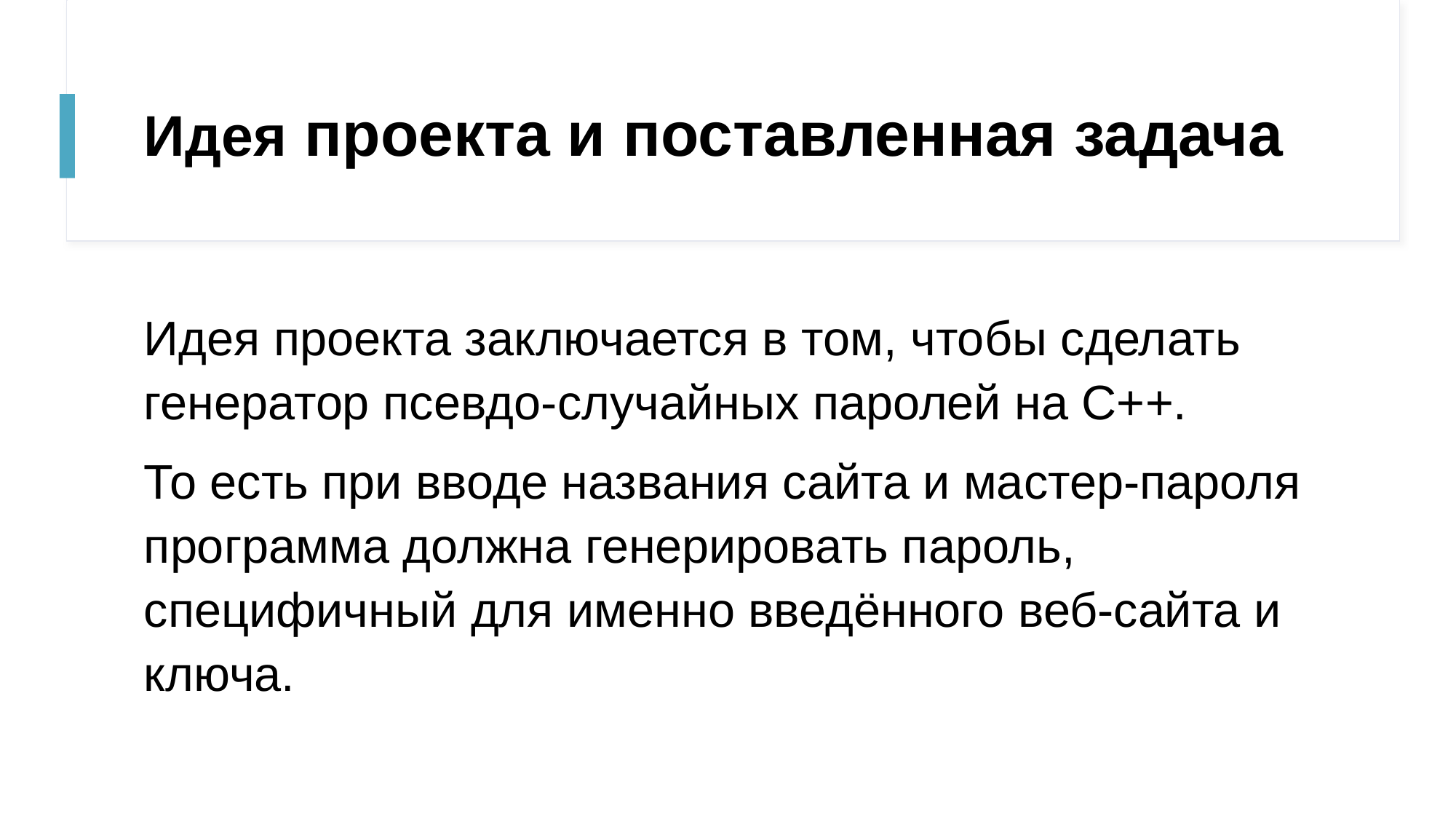

# Идея проекта и поставленная задача
Идея проекта заключается в том, чтобы сделать генератор псевдо-случайных паролей на C++.
То есть при вводе названия сайта и мастер-пароля программа должна генерировать пароль, специфичный для именно введённого веб-сайта и ключа.